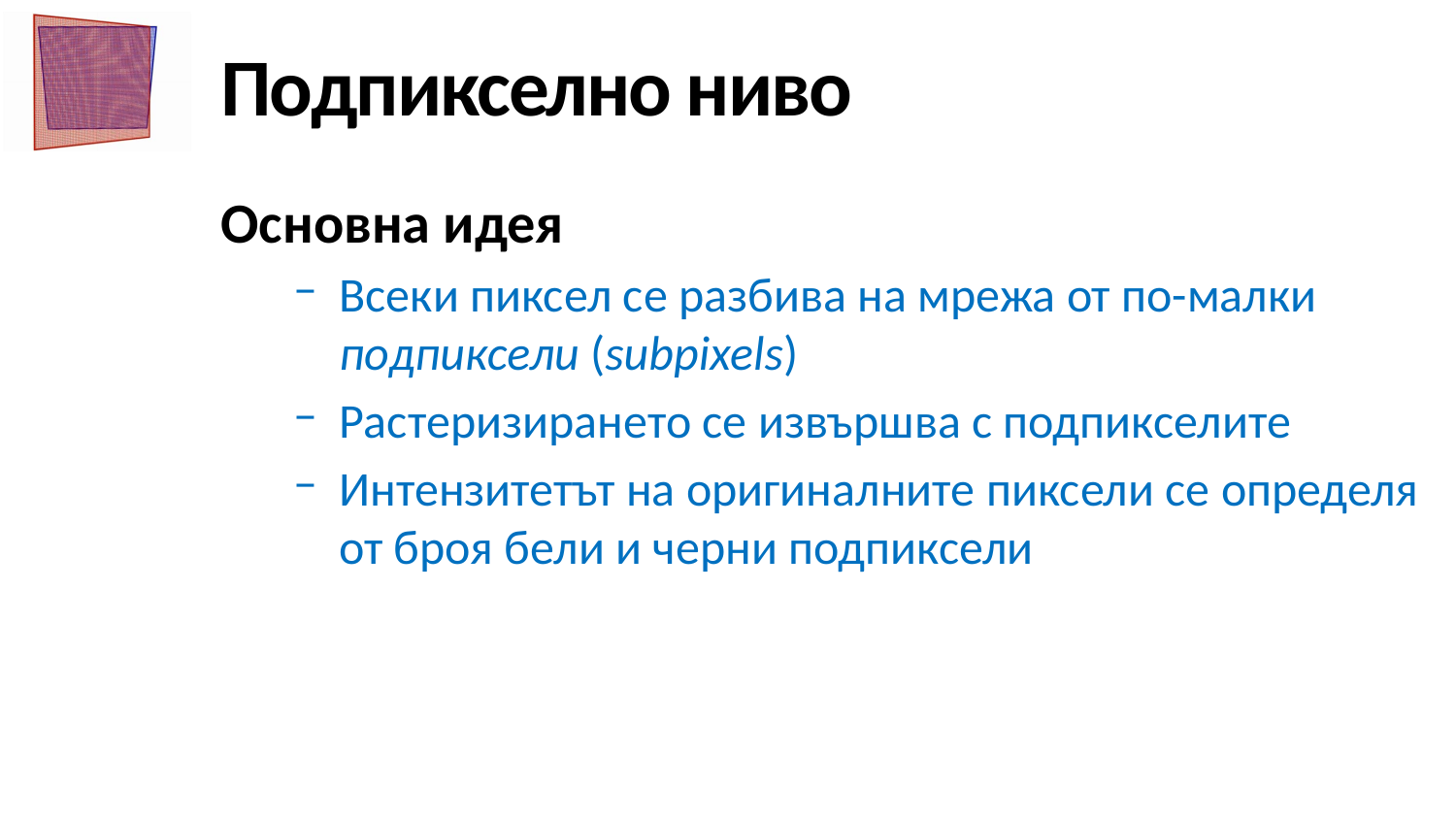

# Подпикселно ниво
Основна идея
Всеки пиксел се разбива на мрежа от по-малки подпиксели (subpixels)
Растеризирането се извършва с подпикселите
Интензитетът на оригиналните пиксели се определя от броя бели и черни подпиксели